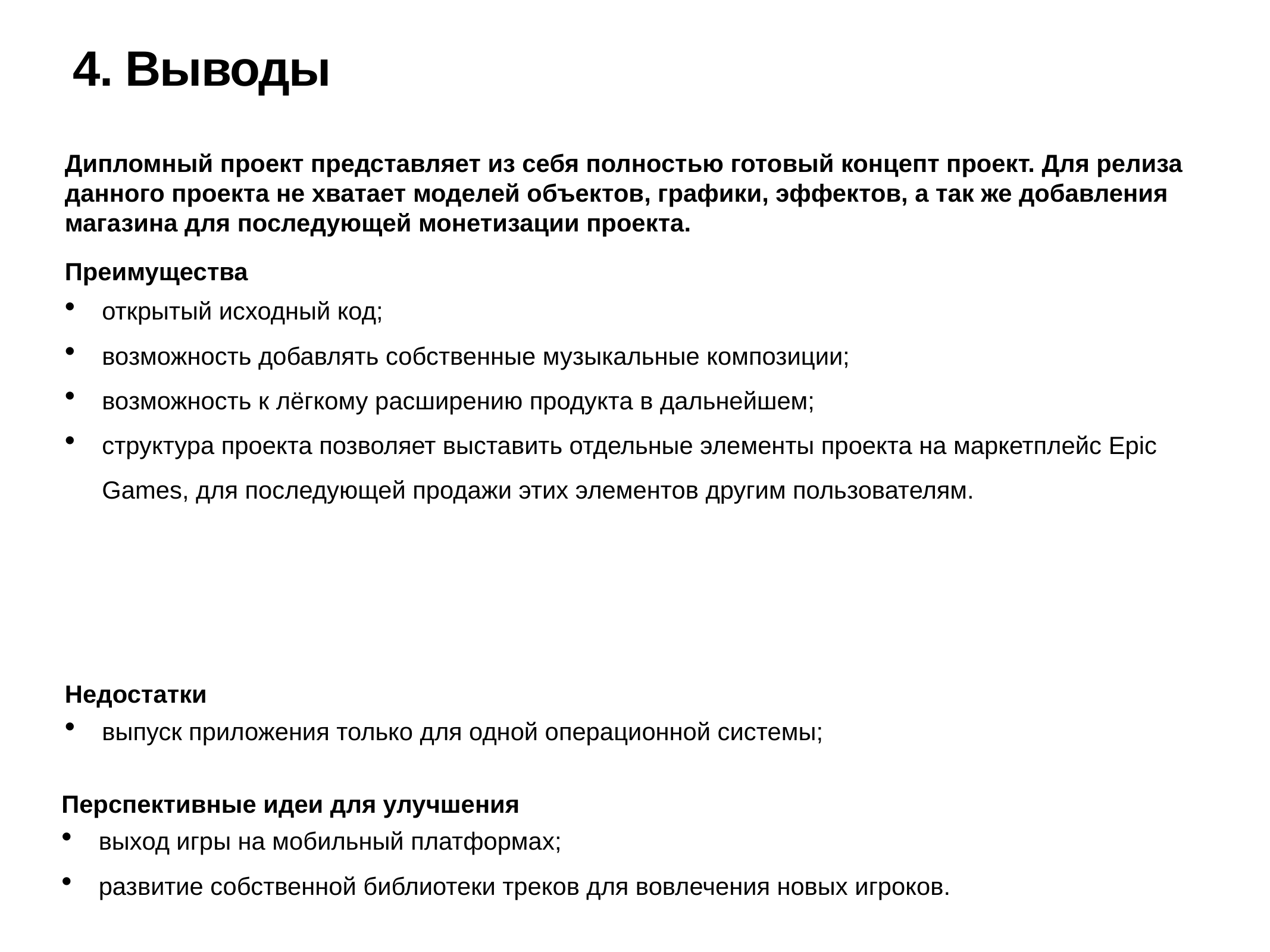

# 4. Выводы
Дипломный проект представляет из себя полностью готовый концепт проект. Для релиза данного проекта не хватает моделей объектов, графики, эффектов, а так же добавления магазина для последующей монетизации проекта.
Преимущества
открытый исходный код;
возможность добавлять собственные музыкальные композиции;
возможность к лёгкому расширению продукта в дальнейшем;
структура проекта позволяет выставить отдельные элементы проекта на маркетплейс Epic Games, для последующей продажи этих элементов другим пользователям.
Недостатки
выпуск приложения только для одной операционной системы;
Перспективные идеи для улучшения
выход игры на мобильный платформах;
развитие собственной библиотеки треков для вовлечения новых игроков.